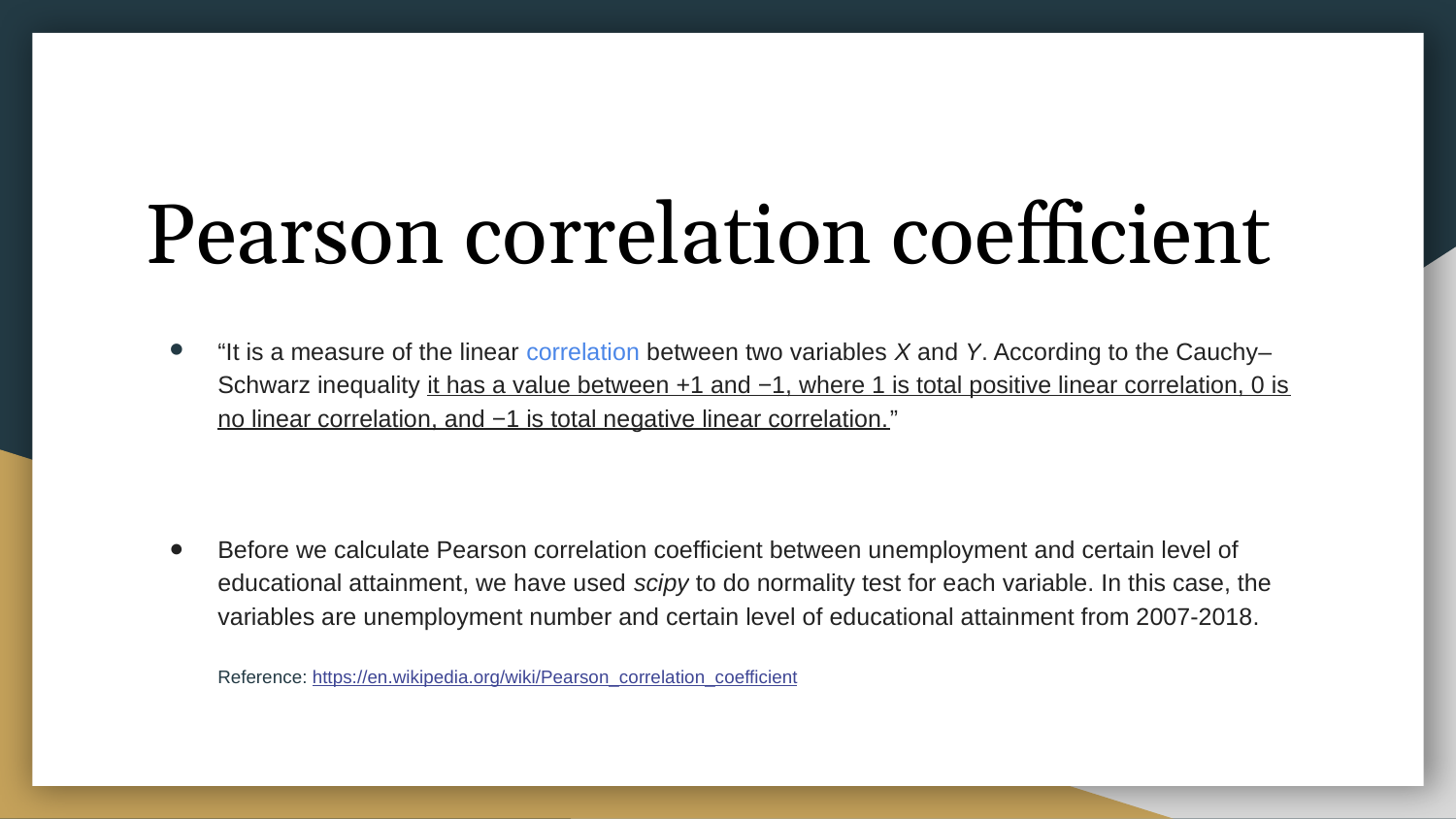

# Pearson correlation coefficient

“It is a measure of the linear correlation between two variables X and Y. According to the Cauchy–Schwarz inequality it has a value between +1 and −1, where 1 is total positive linear correlation, 0 is no linear correlation, and −1 is total negative linear correlation.”

Before we calculate Pearson correlation coefficient between unemployment and certain level of educational attainment, we have used scipy to do normality test for each variable. In this case, the variables are unemployment number and certain level of educational attainment from 2007-2018.
Reference: https://en.wikipedia.org/wiki/Pearson_correlation_coefficient